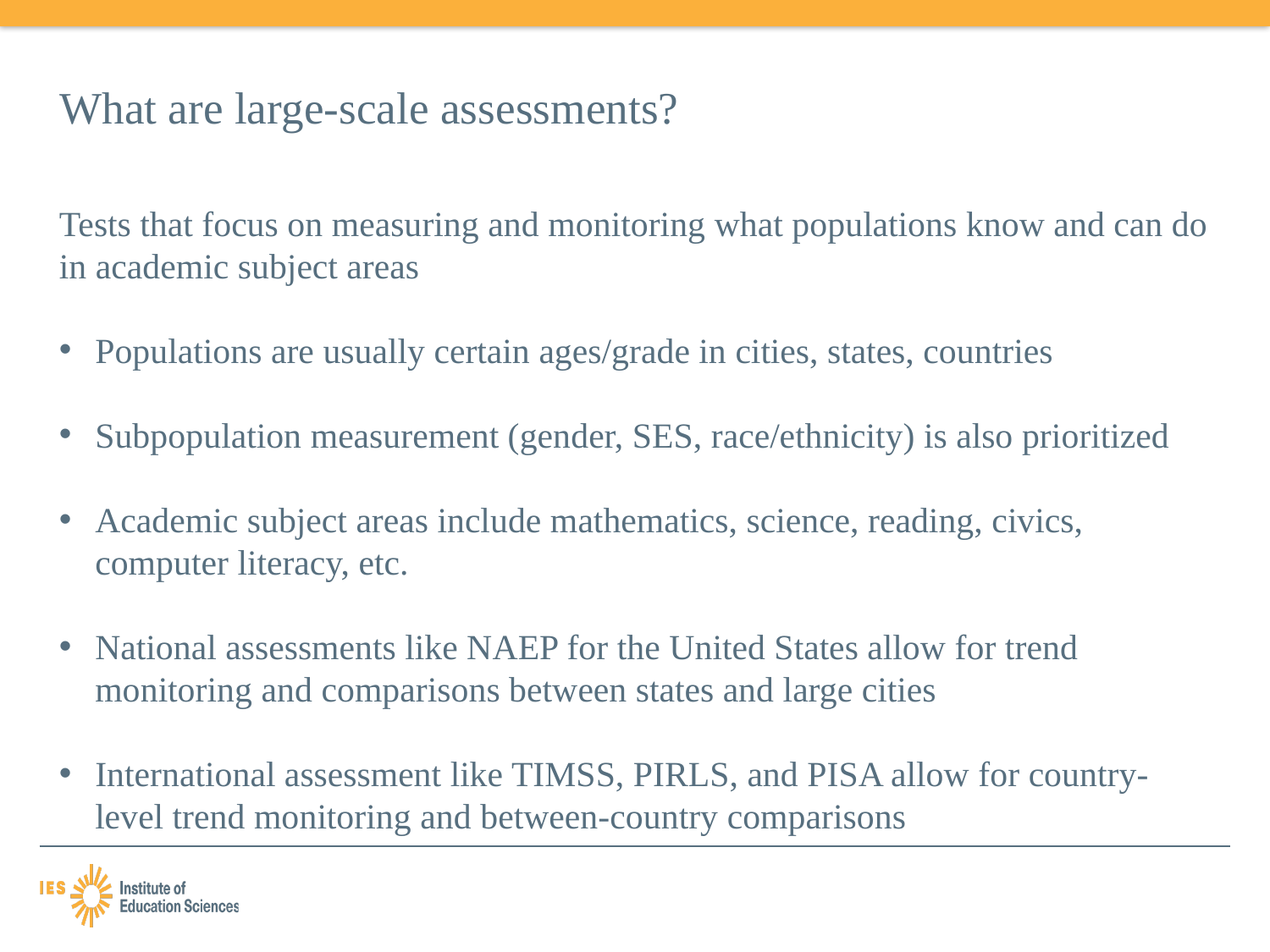

# What are large-scale assessments?
Tests that focus on measuring and monitoring what populations know and can do in academic subject areas
Populations are usually certain ages/grade in cities, states, countries
Subpopulation measurement (gender, SES, race/ethnicity) is also prioritized
Academic subject areas include mathematics, science, reading, civics, computer literacy, etc.
National assessments like NAEP for the United States allow for trend monitoring and comparisons between states and large cities
International assessment like TIMSS, PIRLS, and PISA allow for country-level trend monitoring and between-country comparisons